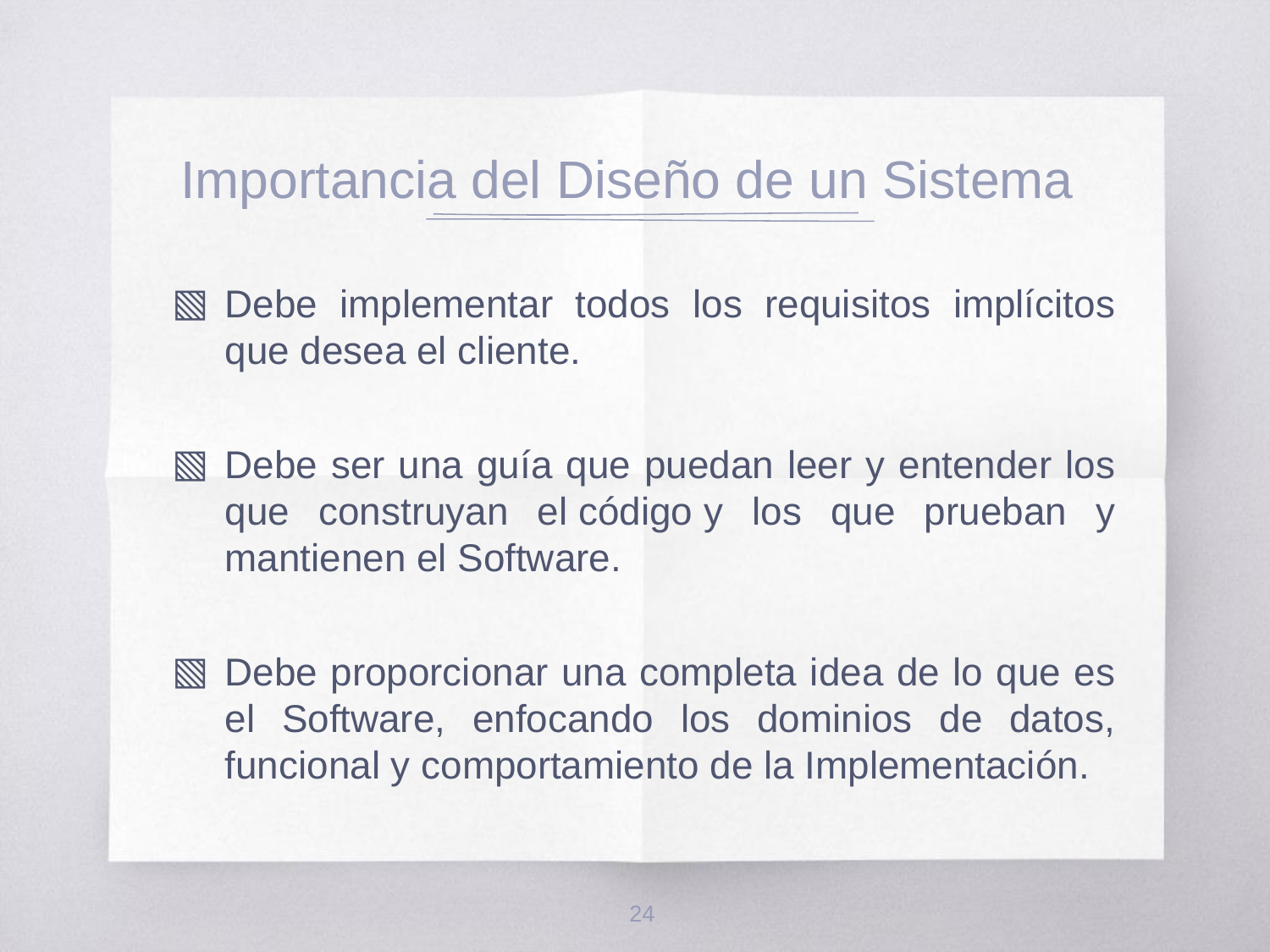

# Importancia del Diseño de un Sistema
Debe implementar todos los requisitos implícitos que desea el cliente.

Debe ser una guía que puedan leer y entender los que construyan el código y los que prueban y mantienen el Software.

Debe proporcionar una completa idea de lo que es el Software, enfocando los dominios de datos, funcional y comportamiento de la Implementación.
24